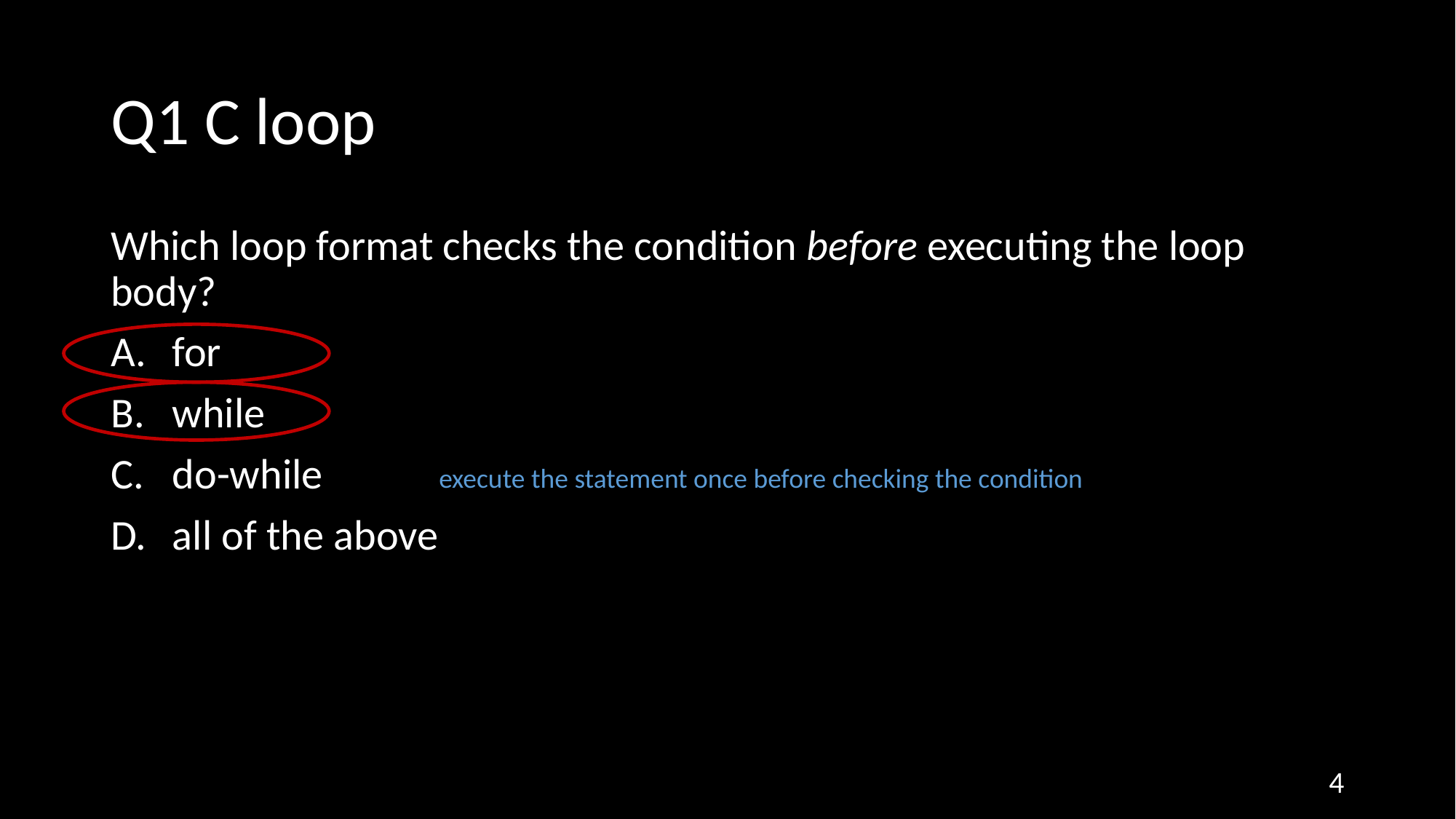

# Q1 C loop
Which loop format checks the condition before executing the loop body?
for
while
do-while
all of the above

execute the statement once before checking the condition
4